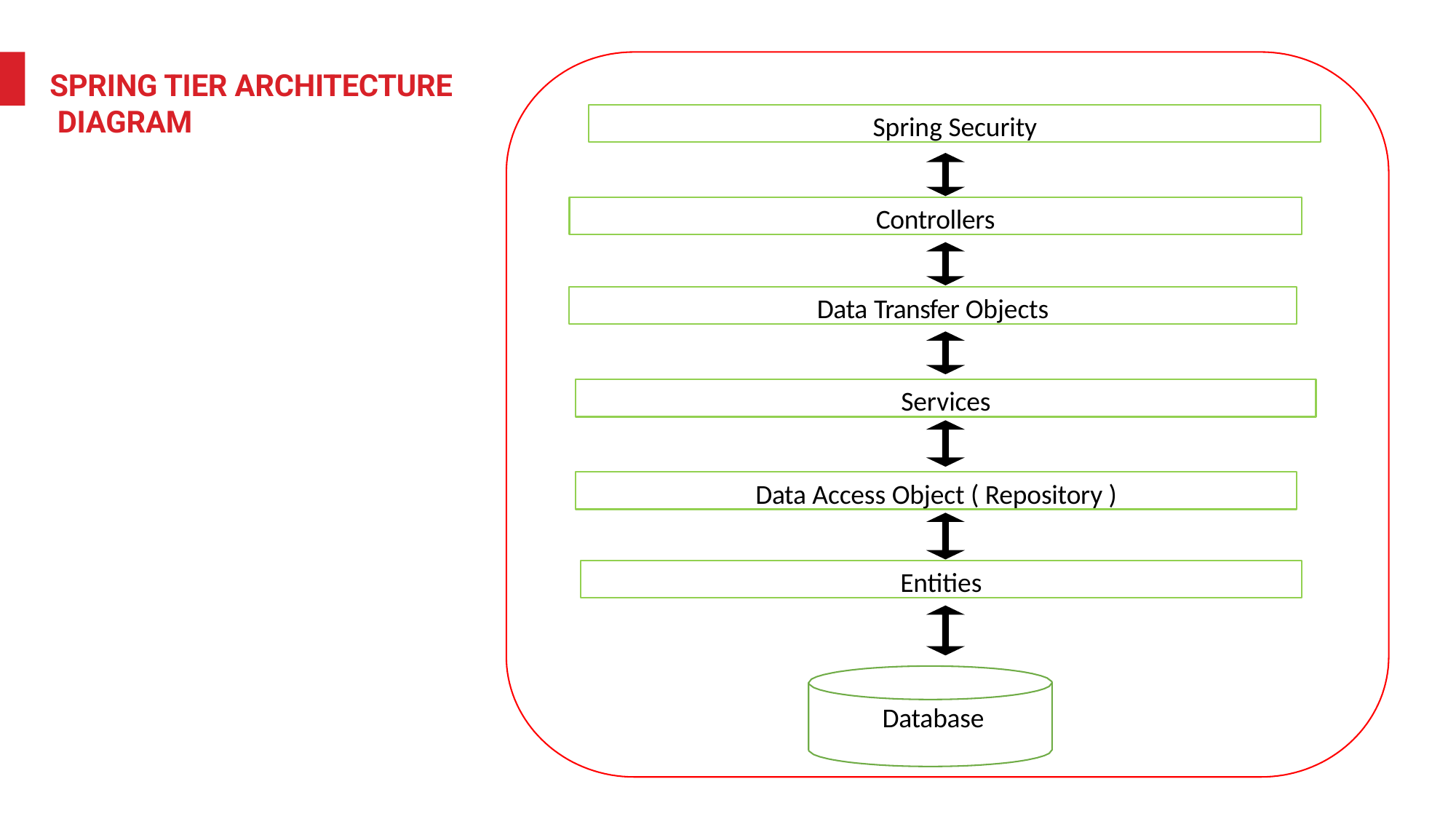

SPRING TIER ARCHITECTURE
 DIAGRAM
Spring Security

Controllers
Data Transfer Objects
Services
Data Access Object ( Repository )
Entities

            Database